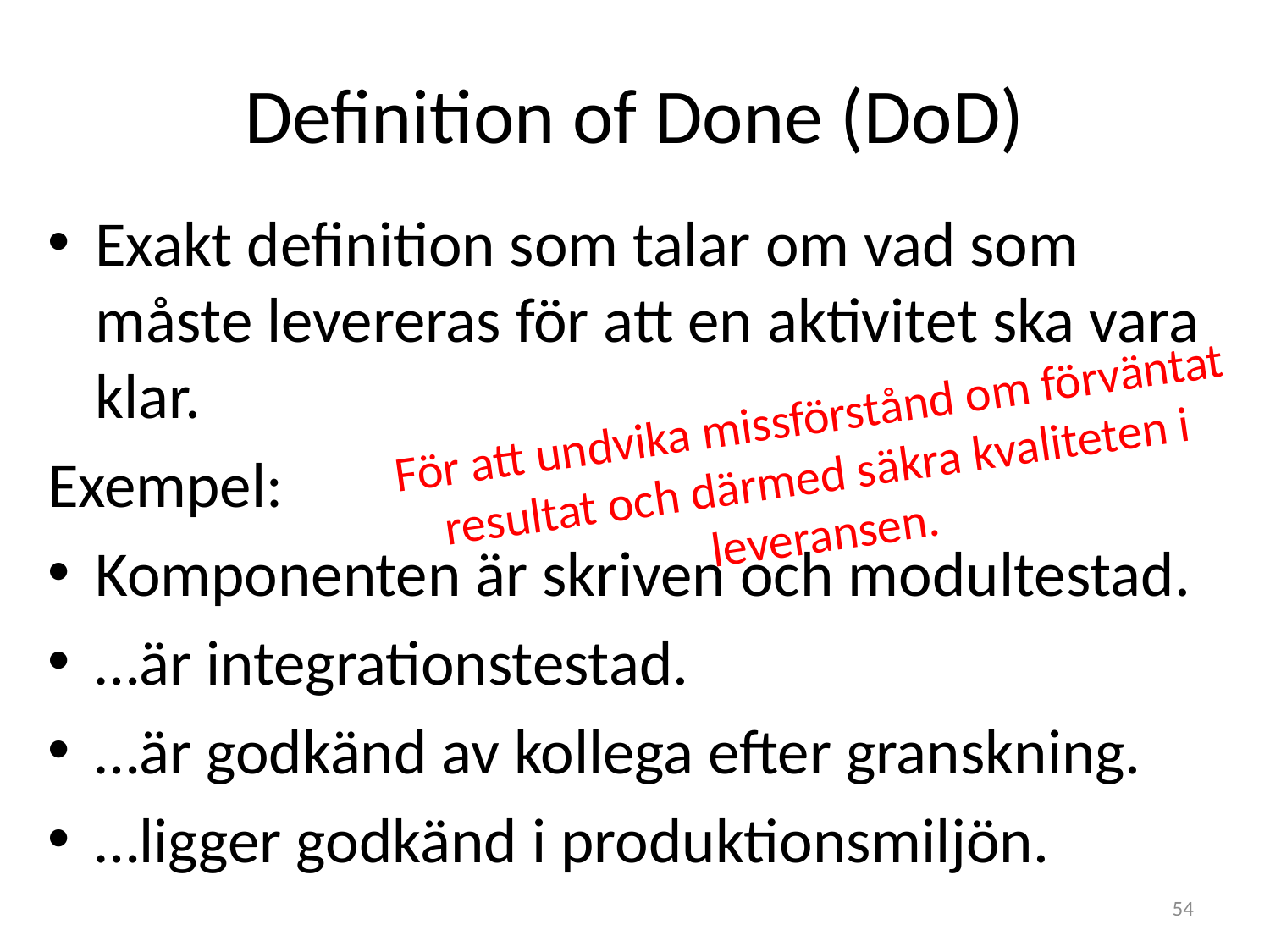

# Definition of Done (DoD)
Exakt definition som talar om vad som måste levereras för att en aktivitet ska vara klar.
Exempel:
Komponenten är skriven och modultestad.
…är integrationstestad.
…är godkänd av kollega efter granskning.
…ligger godkänd i produktionsmiljön.

För att undvika missförstånd om förväntat resultat och därmed säkra kvaliteten i leveransen.

54